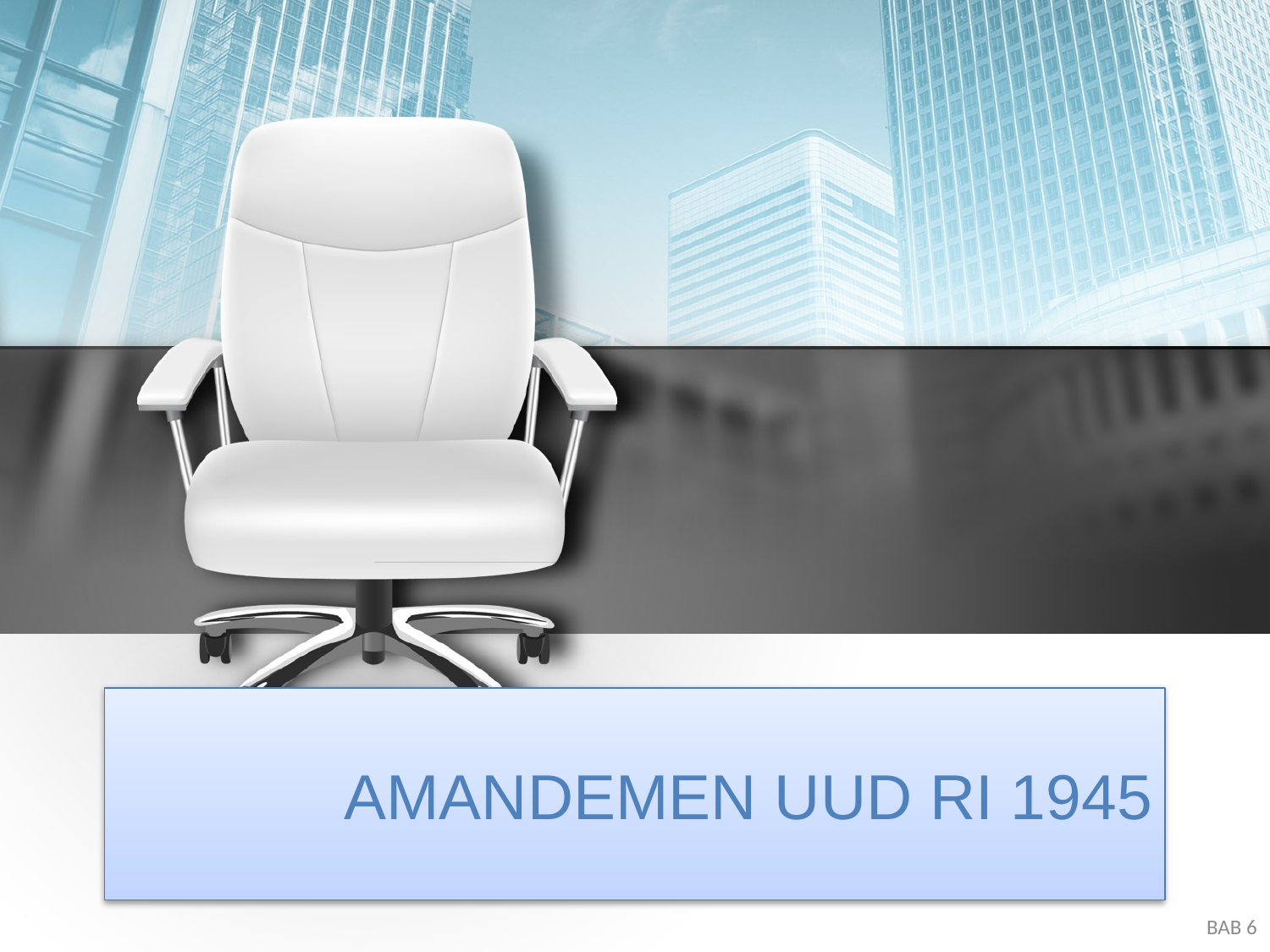

# AMANDEMEN UUD RI 1945
BAB 6